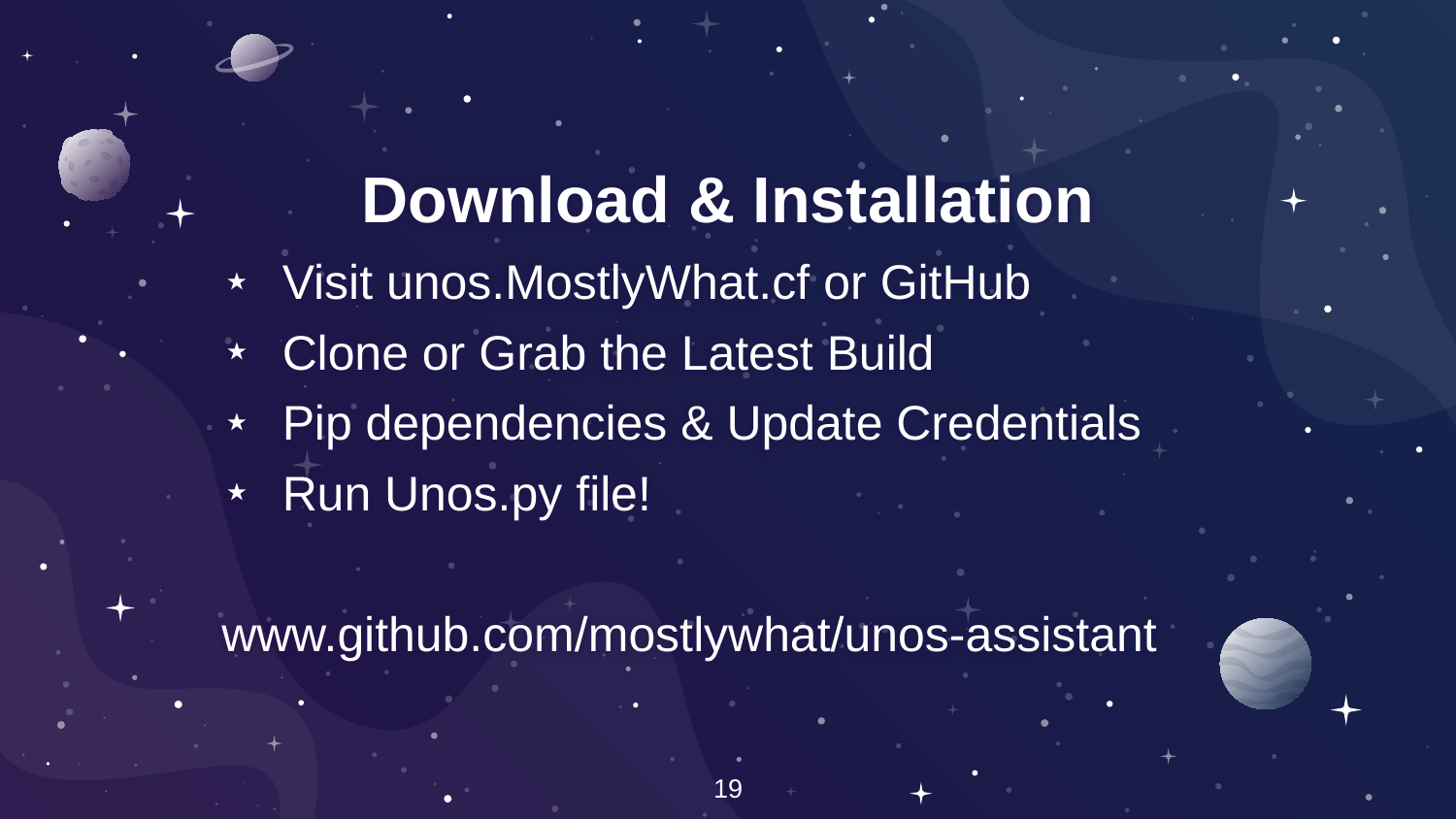

# Download & Installation
Visit unos.MostlyWhat.cf or GitHub
Clone or Grab the Latest Build
Pip dependencies & Update Credentials
Run Unos.py file!

www.github.com/mostlywhat/unos-assistant
19